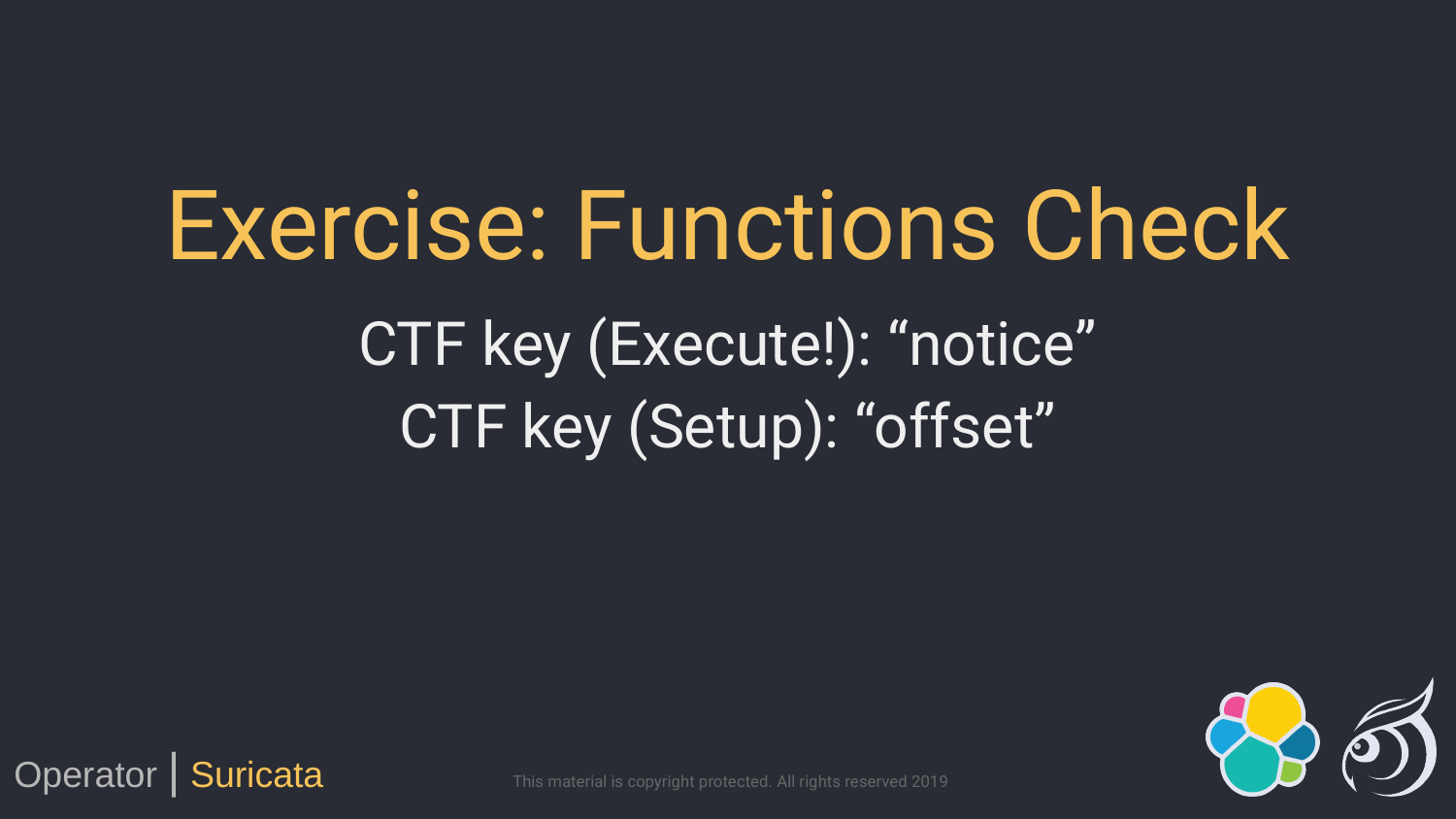

# Exercise: Functions Check
CTF key (Execute!): “notice”
CTF key (Setup): “offset”